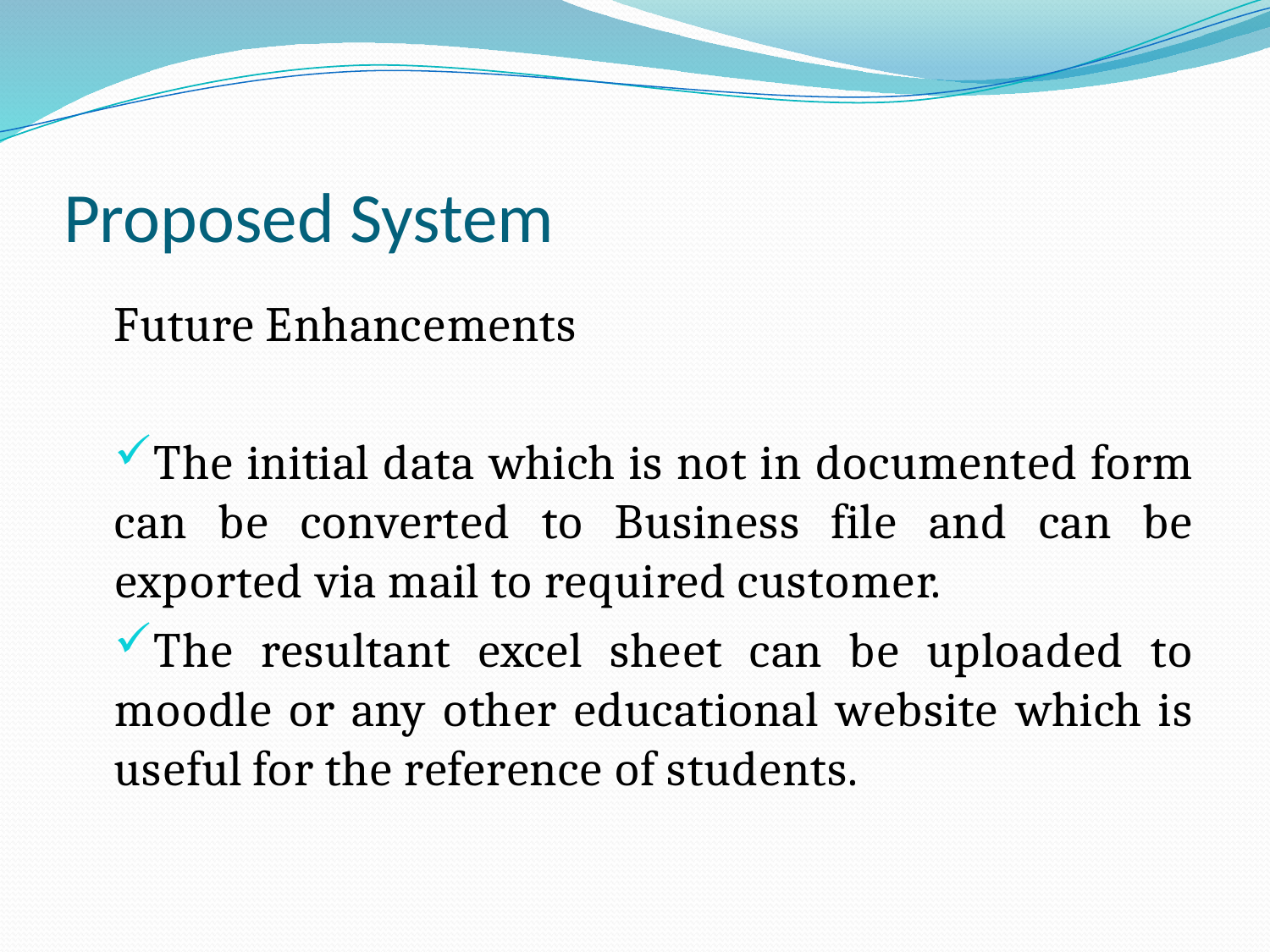

# Proposed System
Future Enhancements

The initial data which is not in documented form can be converted to Business file and can be exported via mail to required customer.
The resultant excel sheet can be uploaded to moodle or any other educational website which is useful for the reference of students.